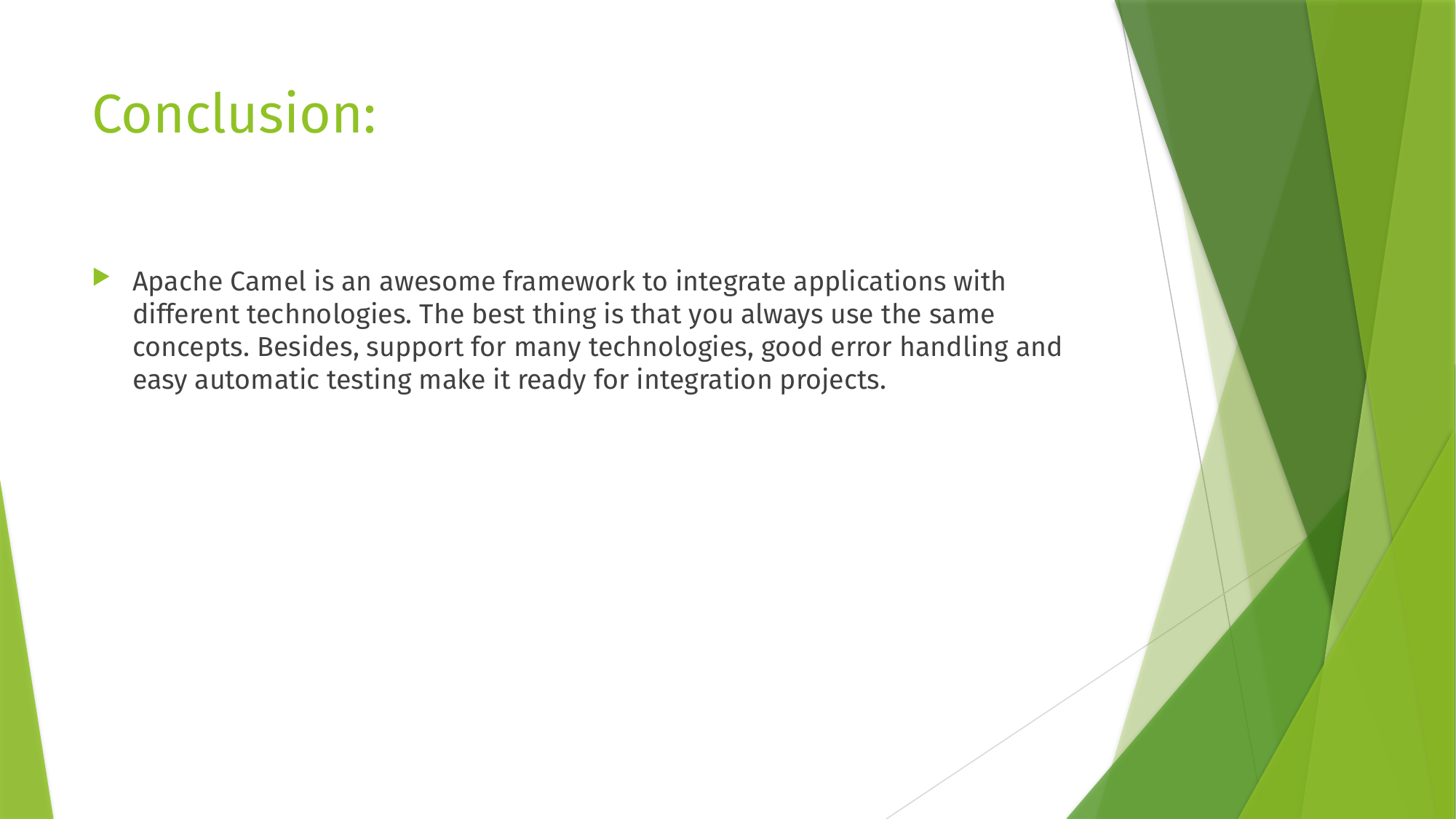

# Conclusion:
Apache Camel is an awesome framework to integrate applications with different technologies. The best thing is that you always use the same concepts. Besides, support for many technologies, good error handling and easy automatic testing make it ready for integration projects.